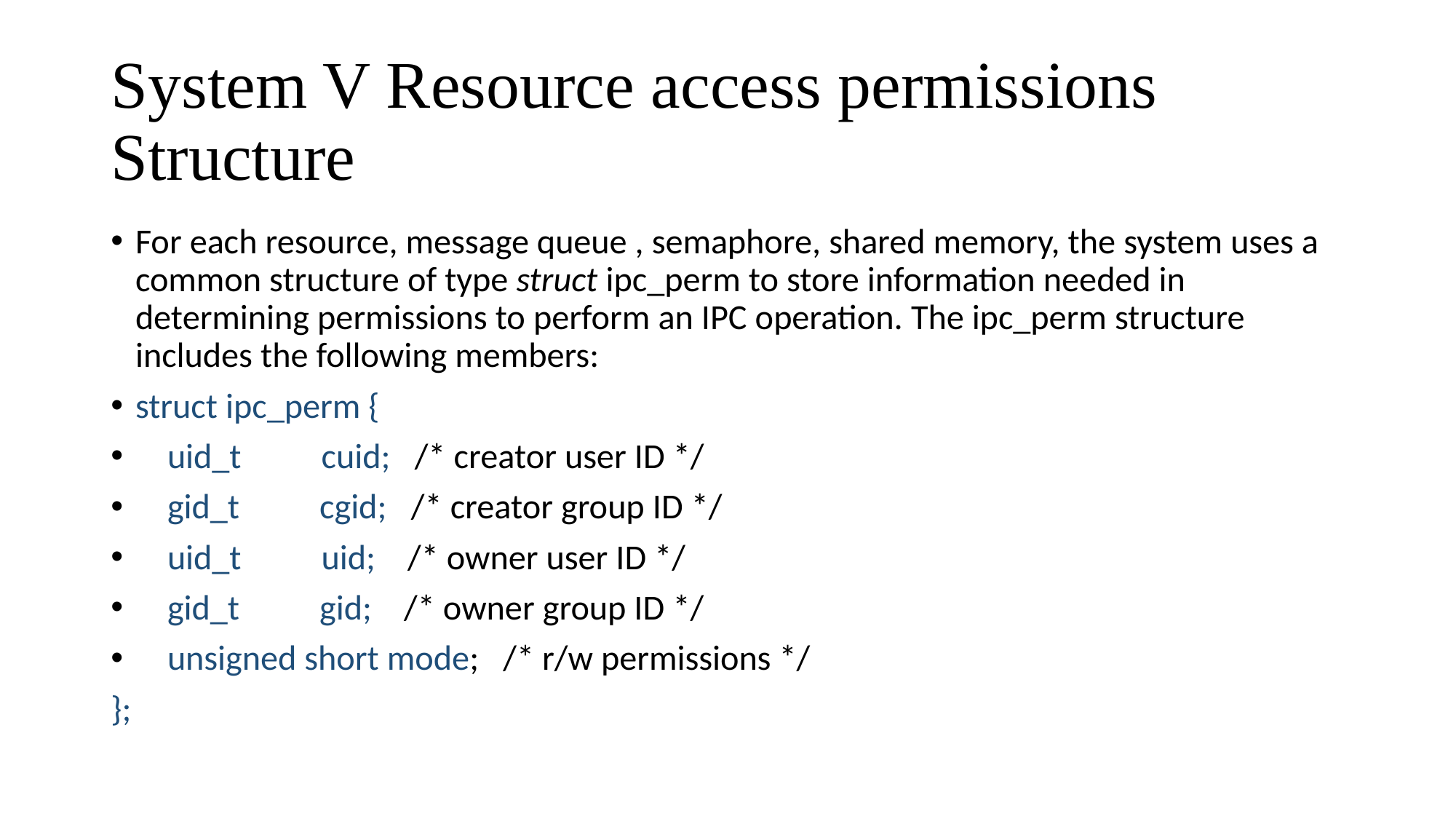

# System V Resource access permissions Structure
For each resource, message queue , semaphore, shared memory, the system uses a common structure of type struct ipc_perm to store information needed in determining permissions to perform an IPC operation. The ipc_perm structure includes the following members:
struct ipc_perm {
    uid_t          cuid;   /* creator user ID */
    gid_t          cgid;   /* creator group ID */
    uid_t          uid;    /* owner user ID */
    gid_t          gid;    /* owner group ID */
    unsigned short mode;   /* r/w permissions */
};